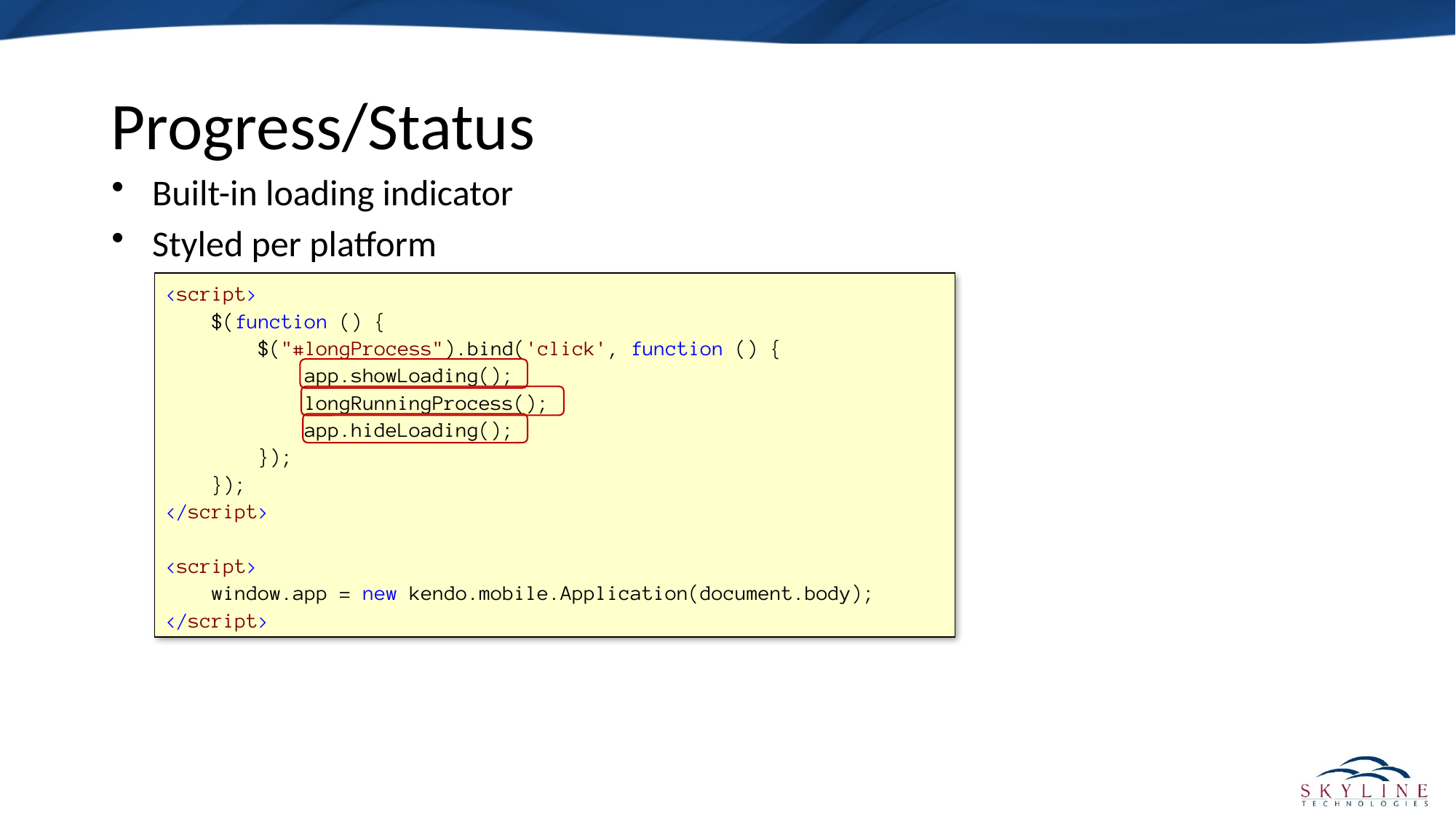

# Progress/Status
Built-in loading indicator
Styled per platform
<script>
    $(function () {
        $("#longProcess").bind('click', function () {
            app.showLoading();
            longRunningProcess();
            app.hideLoading();
        });
    });
</script>

<script>
    window.app = new kendo.mobile.Application(document.body);
</script>